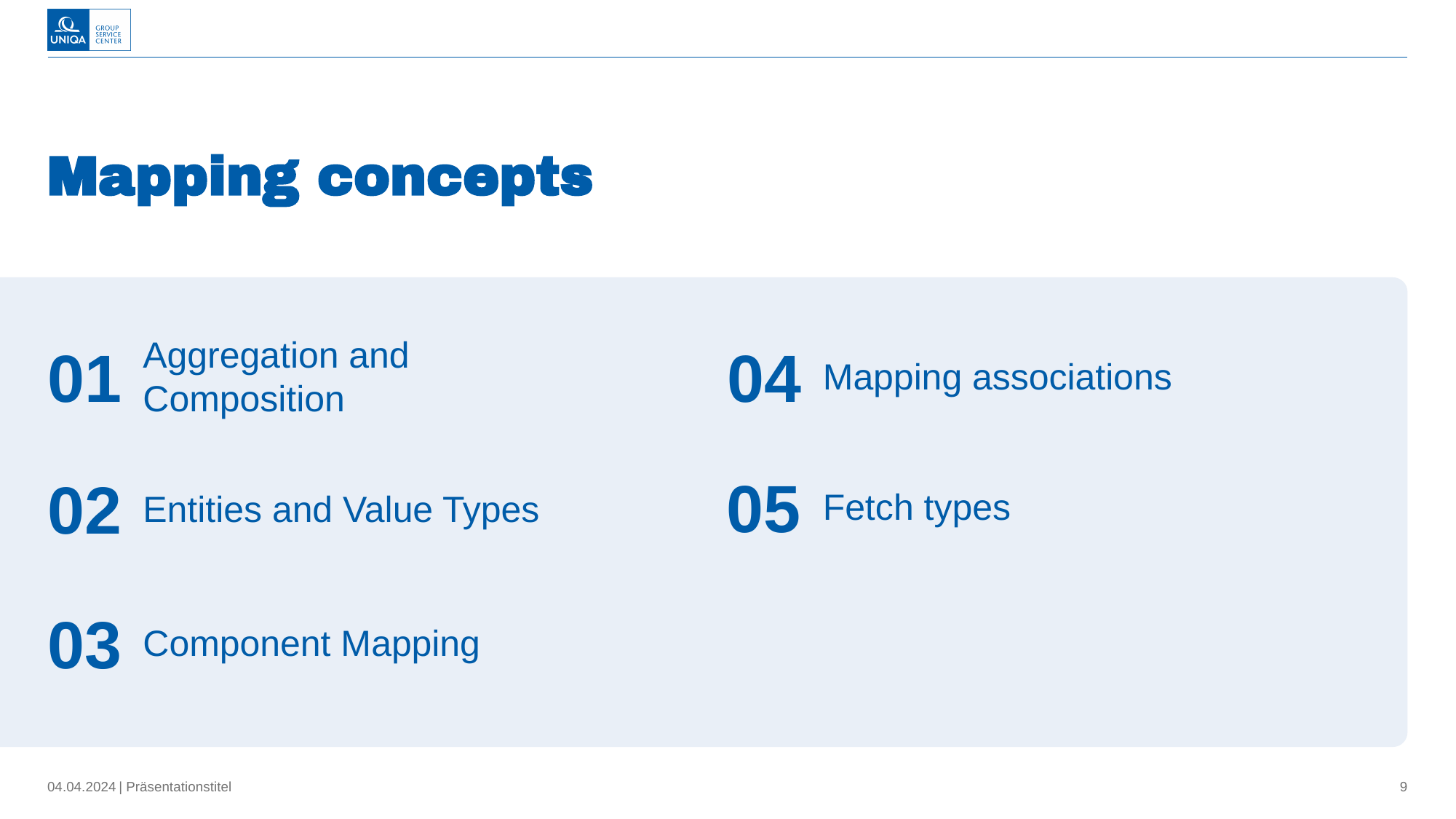

# Mapping concepts
01
04
Aggregation and Composition
Mapping associations
05
02
Fetch types
Entities and Value Types
03
Component Mapping
04.04.2024
| Präsentationstitel
9